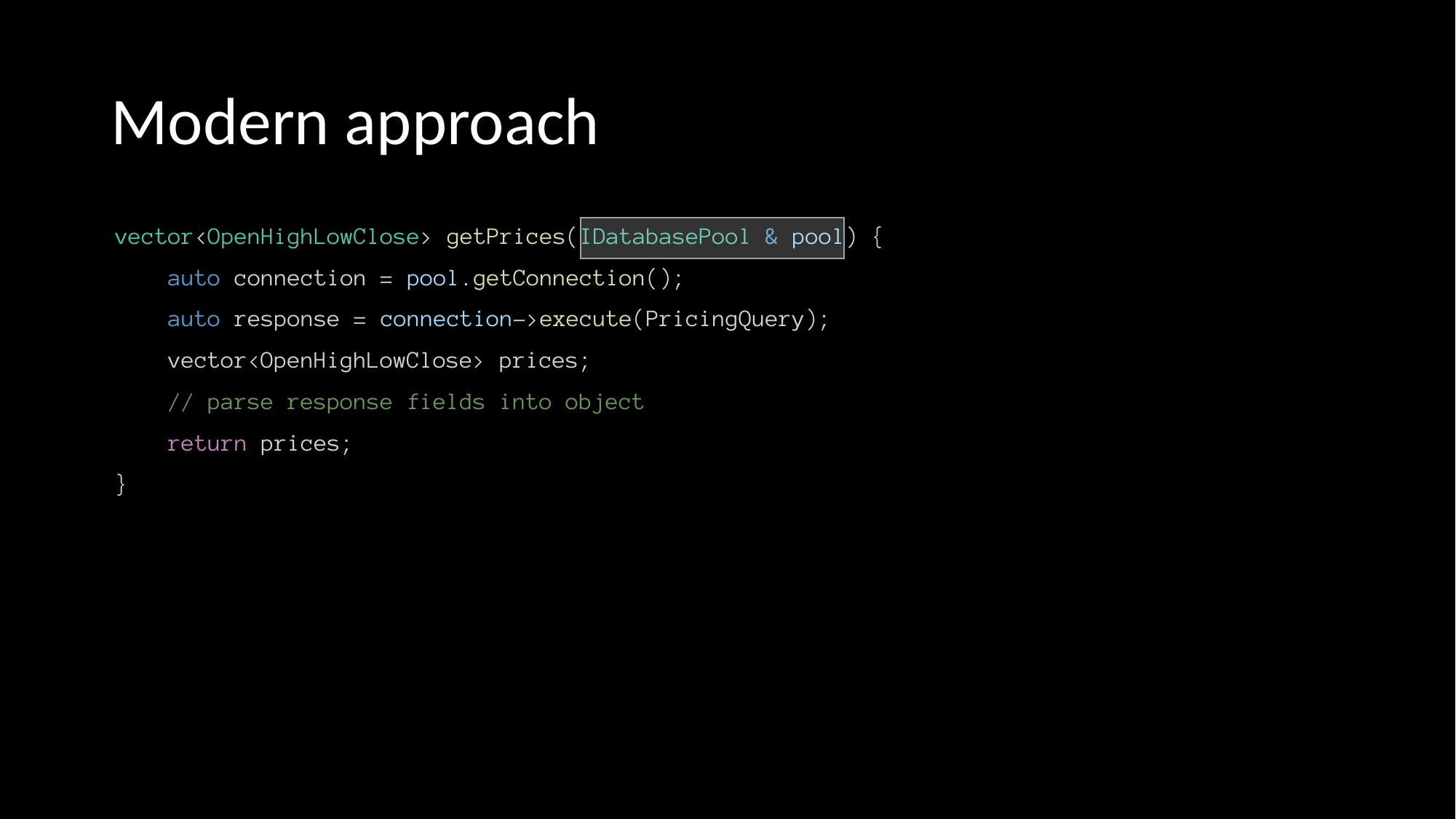

# Modern approach
vector<OpenHighLowClose> getPrices(IDatabasePool & pool) {
    auto connection = pool.getConnection();
    auto response = connection->execute(PricingQuery);
    vector<OpenHighLowClose> prices;
    // parse response fields into object
    return prices;
}